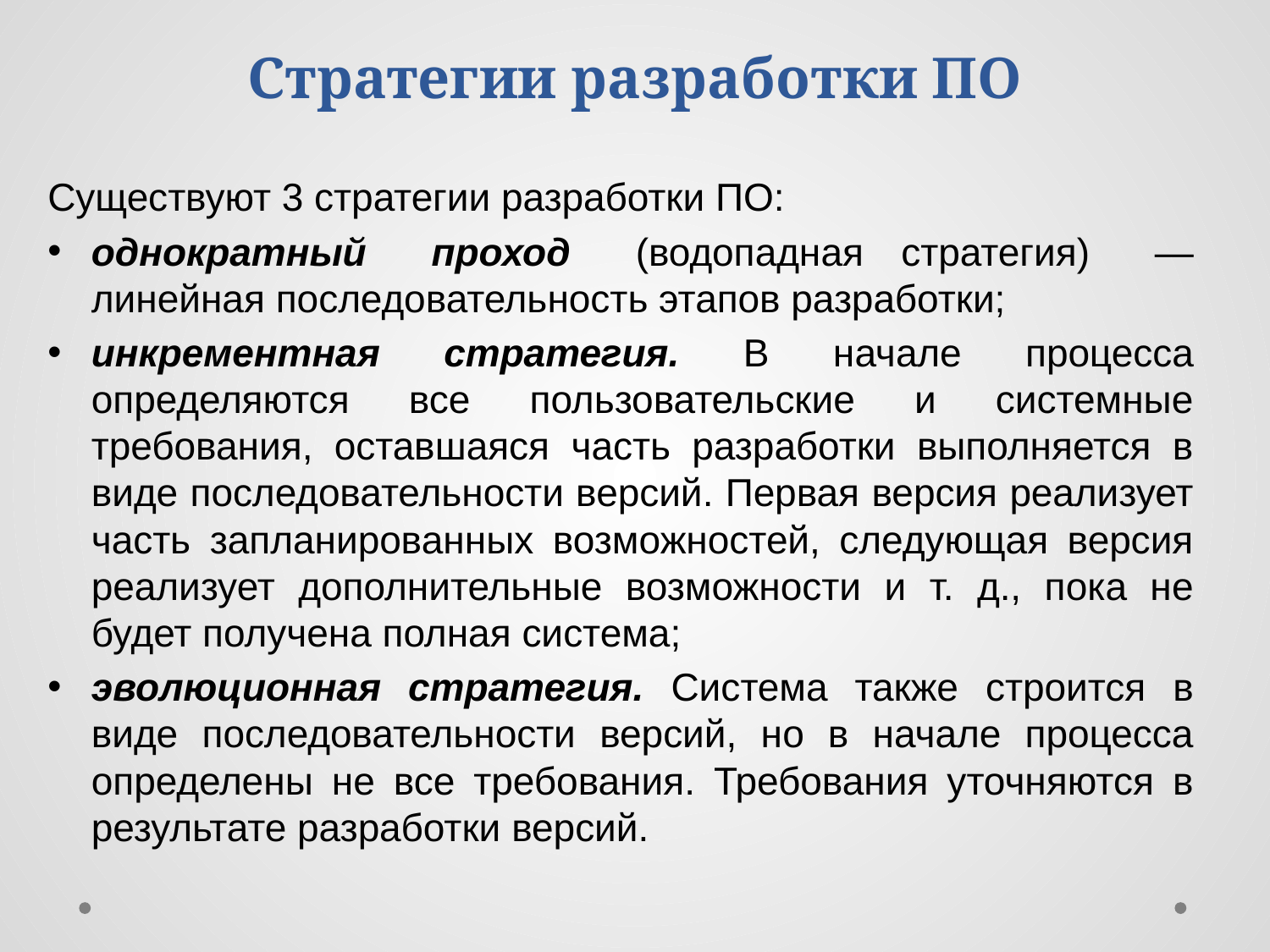

# Стратегии разработки ПО
Существуют 3 стратегии разработки ПО:
однократный проход (водопадная	стратегия) — линейная последовательность этапов разработки;
инкрементная стратегия. В начале процесса определяются все пользовательские и системные требования, оставшаяся часть разработки выполняется в виде последовательности версий. Первая версия реализует часть запланированных возможностей, следующая версия реализует дополнительные возможности и т. д., пока не будет получена полная система;
эволюционная стратегия. Система также строится в виде последовательности версий, но в начале процесса определены не все требования. Требования уточняются в результате разработки версий.